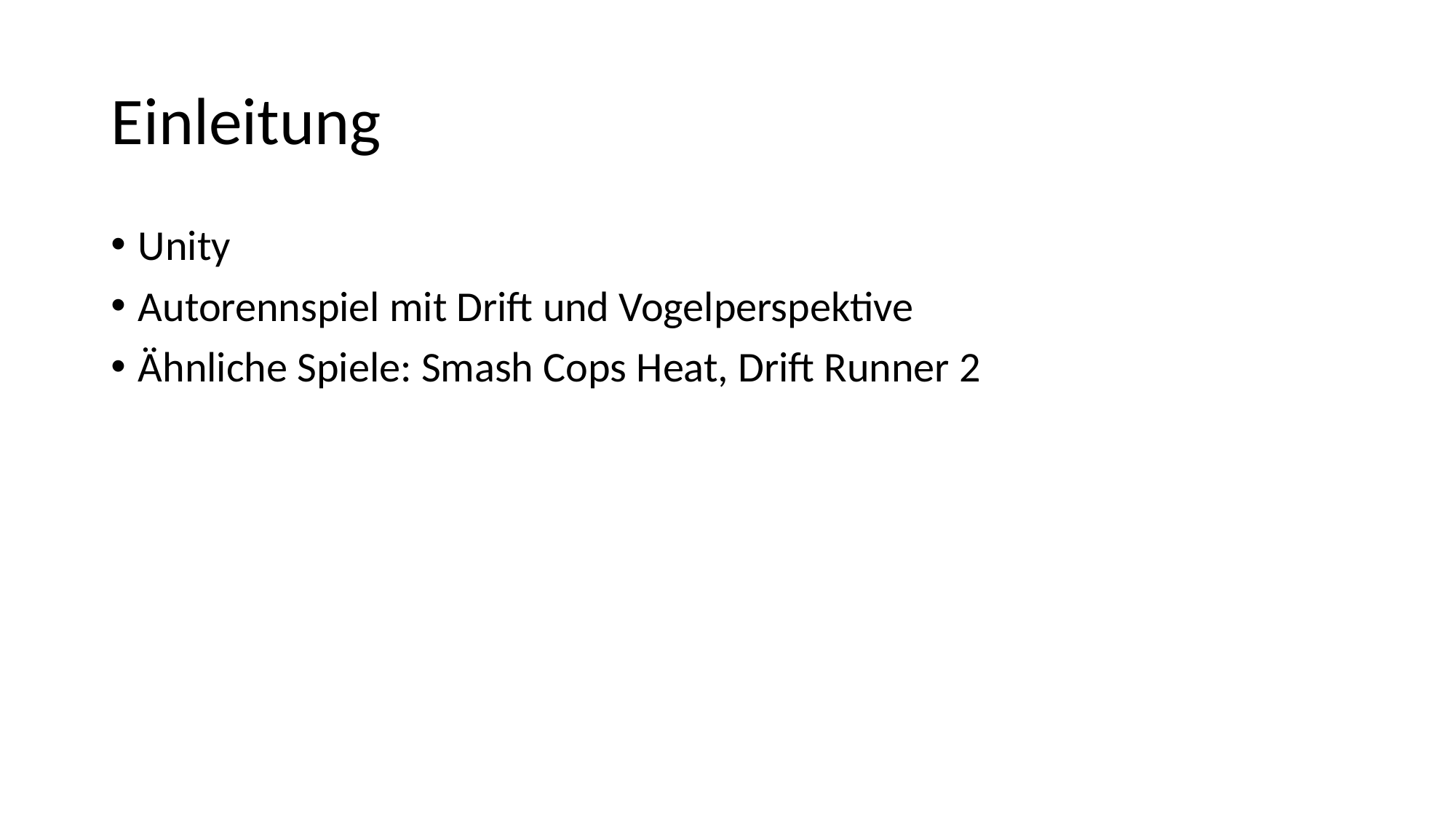

# Einleitung
Unity
Autorennspiel mit Drift und Vogelperspektive
Ähnliche Spiele: Smash Cops Heat, Drift Runner 2